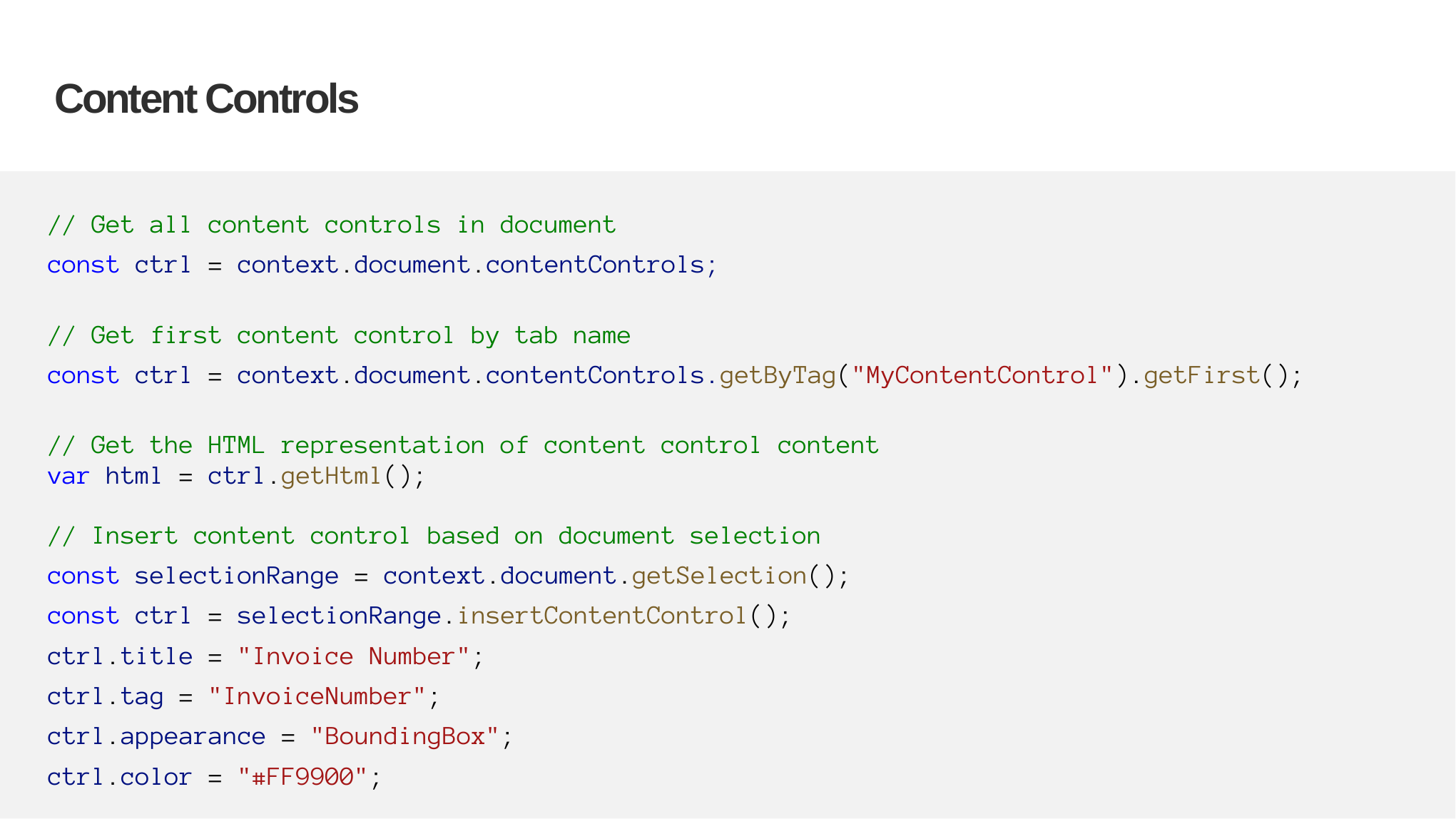

# Content Controls

// Get all content controls in document
const ctrl = context.document.contentControls;

// Get first content control by tab name
const ctrl = context.document.contentControls.getByTag("MyContentControl").getFirst();

// Get the HTML representation of content control content
var html = ctrl.getHtml();

// Insert content control based on document selection
const selectionRange = context.document.getSelection();
const ctrl = selectionRange.insertContentControl();
ctrl.title = "Invoice Number";
ctrl.tag = "InvoiceNumber";
ctrl.appearance = "BoundingBox";
ctrl.color = "#FF9900";